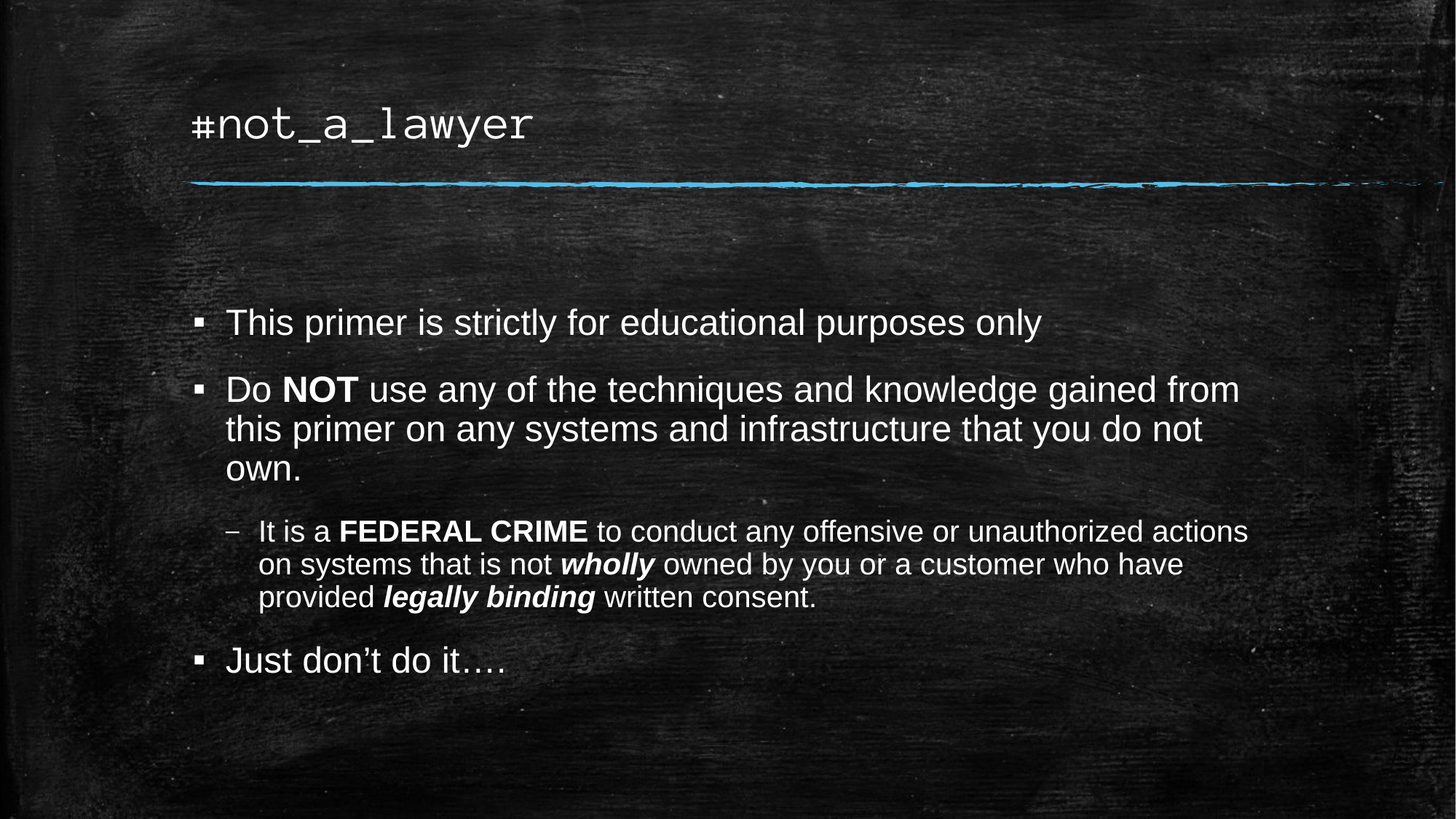

# #not_a_lawyer

This primer is strictly for educational purposes only
Do NOT use any of the techniques and knowledge gained from this primer on any systems and infrastructure that you do not own.
It is a FEDERAL CRIME to conduct any offensive or unauthorized actions on systems that is not wholly owned by you or a customer who have provided legally binding written consent.
Just don’t do it….